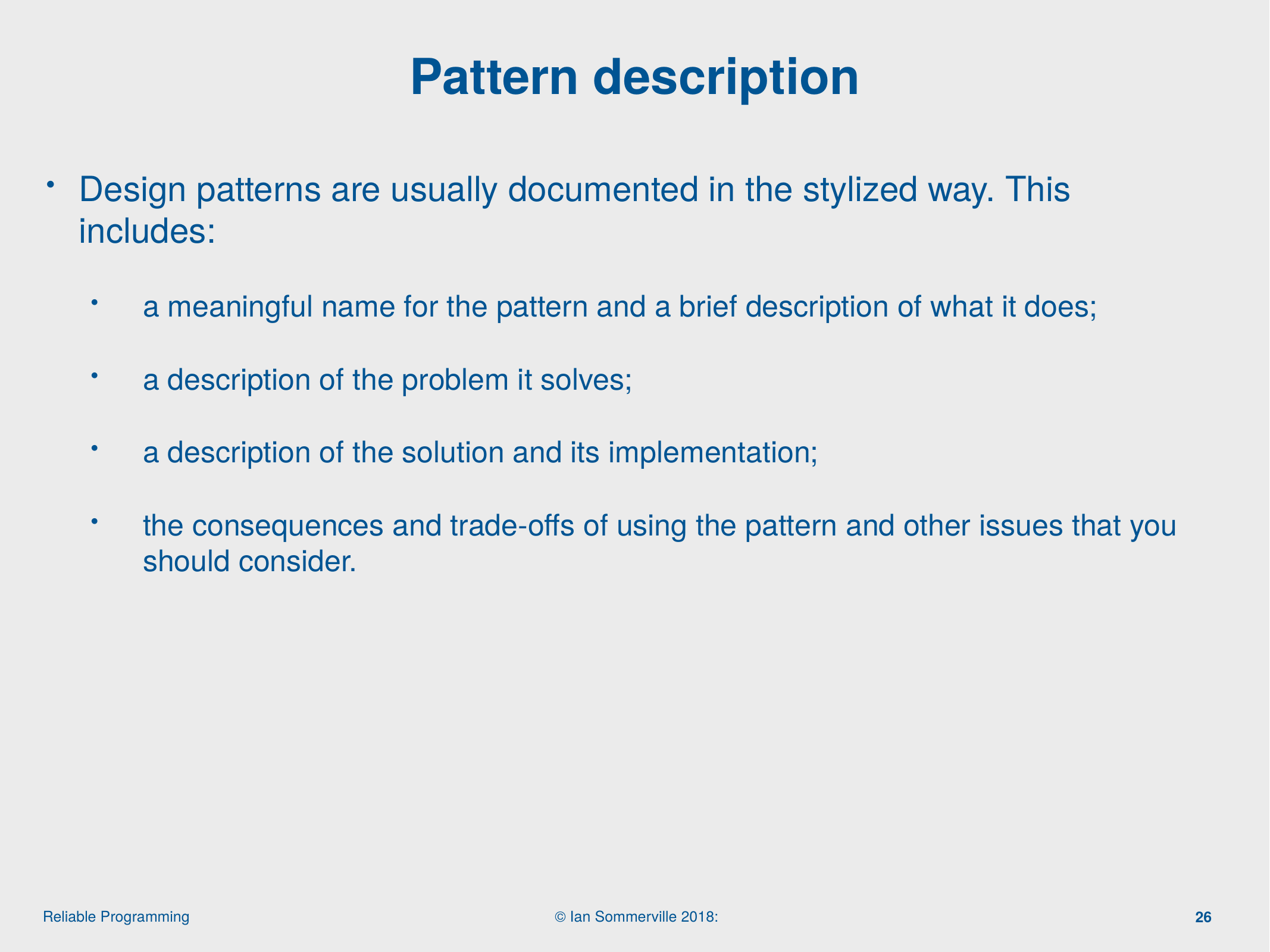

# Pattern description
Design patterns are usually documented in the stylized way. This includes:
a meaningful name for the pattern and a brief description of what it does;
a description of the problem it solves;
a description of the solution and its implementation;
the consequences and trade-offs of using the pattern and other issues that you should consider.
26